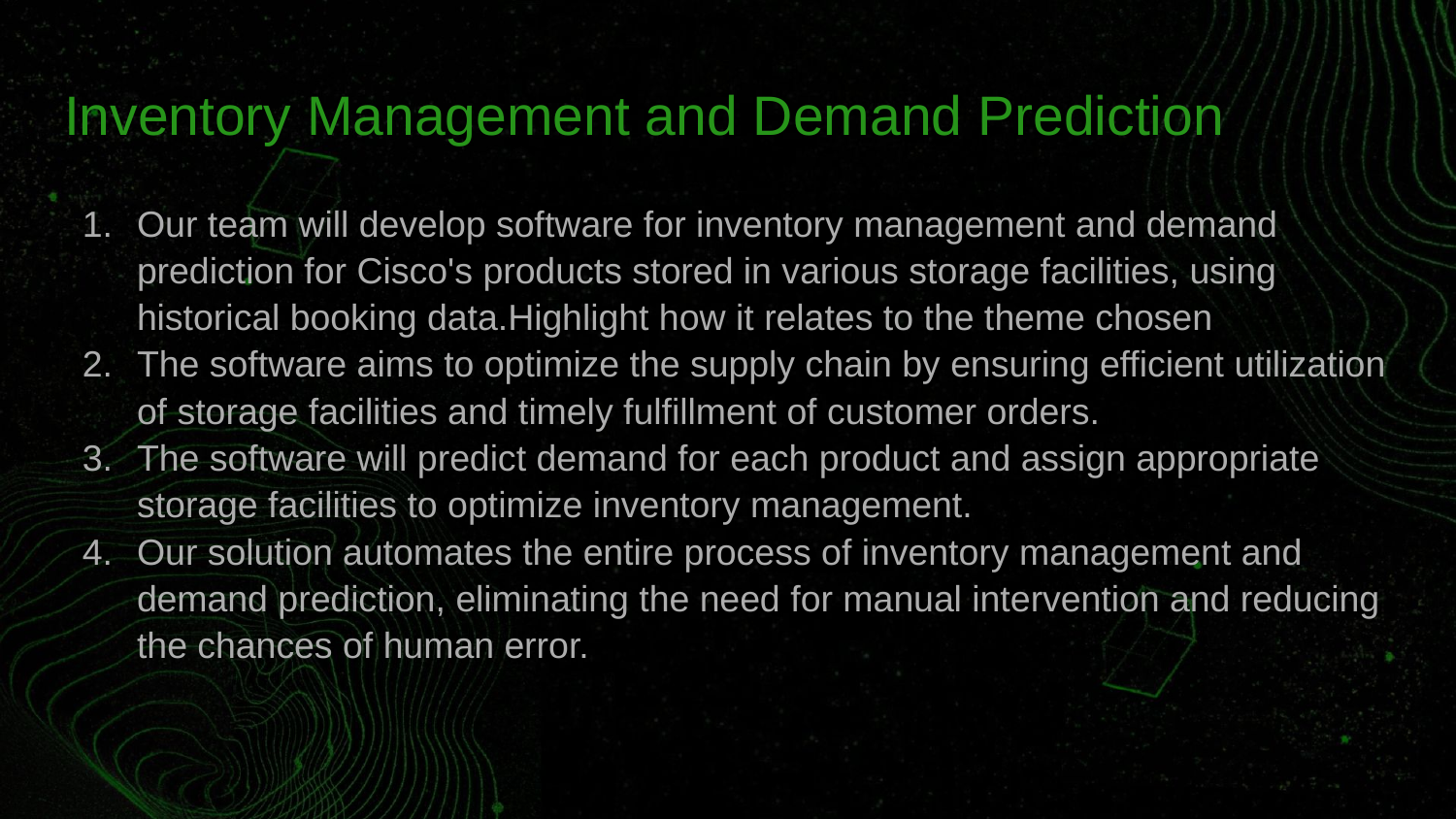

# Inventory Management and Demand Prediction
Our team will develop software for inventory management and demand prediction for Cisco's products stored in various storage facilities, using historical booking data.Highlight how it relates to the theme chosen
The software aims to optimize the supply chain by ensuring efficient utilization of storage facilities and timely fulfillment of customer orders.
The software will predict demand for each product and assign appropriate storage facilities to optimize inventory management.
Our solution automates the entire process of inventory management and demand prediction, eliminating the need for manual intervention and reducing the chances of human error.